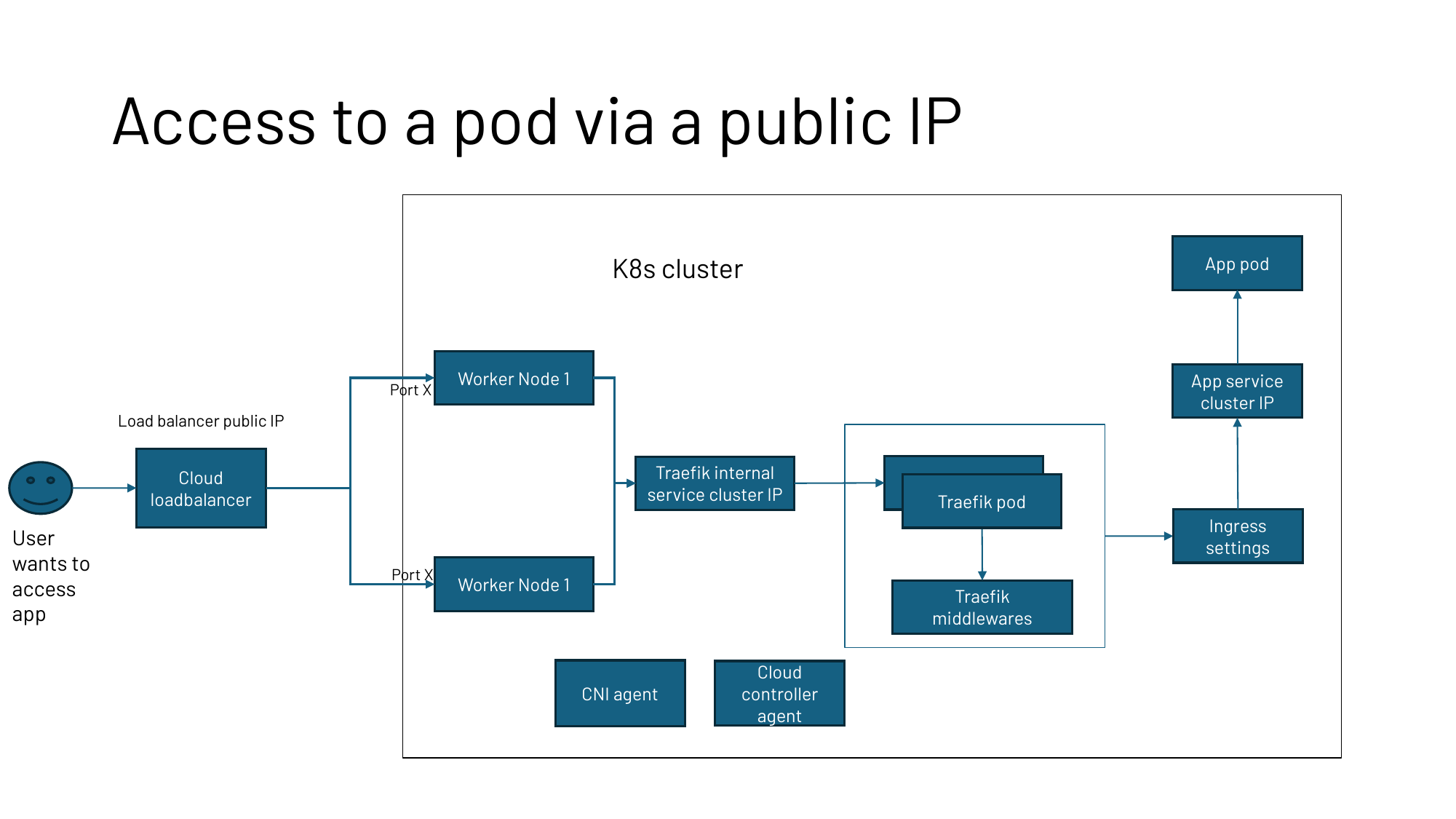

# Access to a pod via a public IP

App pod
K8s cluster
Worker Node 1
App service cluster IP
Port X
Load balancer public IP

Cloud loadbalancer
Traefik pod ip
Traefik internal service cluster IP

Traefik pod
Ingress settings
User wants to access app
Worker Node 1
Port X
Traefik middlewares
CNI agent
Cloud controller agent